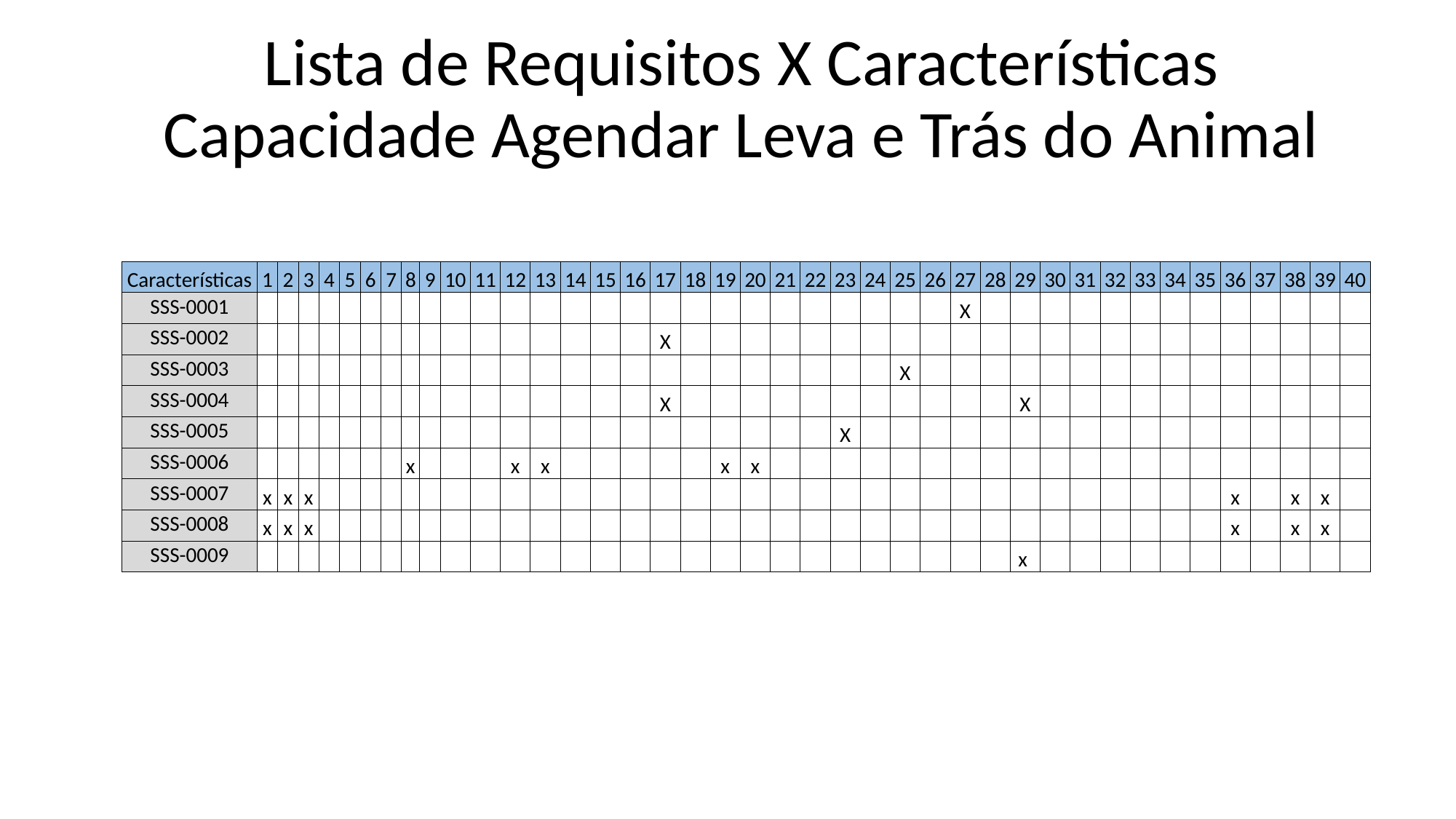

Lista de Requisitos X Características
Capacidade Agendar Leva e Trás do Animal
| Características | 1 | 2 | 3 | 4 | 5 | 6 | 7 | 8 | 9 | 10 | 11 | 12 | 13 | 14 | 15 | 16 | 17 | 18 | 19 | 20 | 21 | 22 | 23 | 24 | 25 | 26 | 27 | 28 | 29 | 30 | 31 | 32 | 33 | 34 | 35 | 36 | 37 | 38 | 39 | 40 |
| --- | --- | --- | --- | --- | --- | --- | --- | --- | --- | --- | --- | --- | --- | --- | --- | --- | --- | --- | --- | --- | --- | --- | --- | --- | --- | --- | --- | --- | --- | --- | --- | --- | --- | --- | --- | --- | --- | --- | --- | --- |
| SSS-0001 |  |  |  |  |  |  |  |  |  |  |  |  |  |  |  |  |  |  |  |  |  |  |  |  |  |  | X |  |  |  |  |  |  |  |  |  |  |  |  |  |
| SSS-0002 |  |  |  |  |  |  |  |  |  |  |  |  |  |  |  |  | X |  |  |  |  |  |  |  |  |  |  |  |  |  |  |  |  |  |  |  |  |  |  |  |
| SSS-0003 |  |  |  |  |  |  |  |  |  |  |  |  |  |  |  |  |  |  |  |  |  |  |  |  | X |  |  |  |  |  |  |  |  |  |  |  |  |  |  |  |
| SSS-0004 |  |  |  |  |  |  |  |  |  |  |  |  |  |  |  |  | X |  |  |  |  |  |  |  |  |  |  |  | X |  |  |  |  |  |  |  |  |  |  |  |
| SSS-0005 |  |  |  |  |  |  |  |  |  |  |  |  |  |  |  |  |  |  |  |  |  |  | X |  |  |  |  |  |  |  |  |  |  |  |  |  |  |  |  |  |
| SSS-0006 |  |  |  |  |  |  |  | x |  |  |  | x | x |  |  |  |  |  | x | x |  |  |  |  |  |  |  |  |  |  |  |  |  |  |  |  |  |  |  |  |
| SSS-0007 | x | x | x |  |  |  |  |  |  |  |  |  |  |  |  |  |  |  |  |  |  |  |  |  |  |  |  |  |  |  |  |  |  |  |  | x |  | x | x |  |
| SSS-0008 | x | x | x |  |  |  |  |  |  |  |  |  |  |  |  |  |  |  |  |  |  |  |  |  |  |  |  |  |  |  |  |  |  |  |  | x |  | x | x |  |
| SSS-0009 |  |  |  |  |  |  |  |  |  |  |  |  |  |  |  |  |  |  |  |  |  |  |  |  |  |  |  |  | x |  |  |  |  |  |  |  |  |  |  |  |